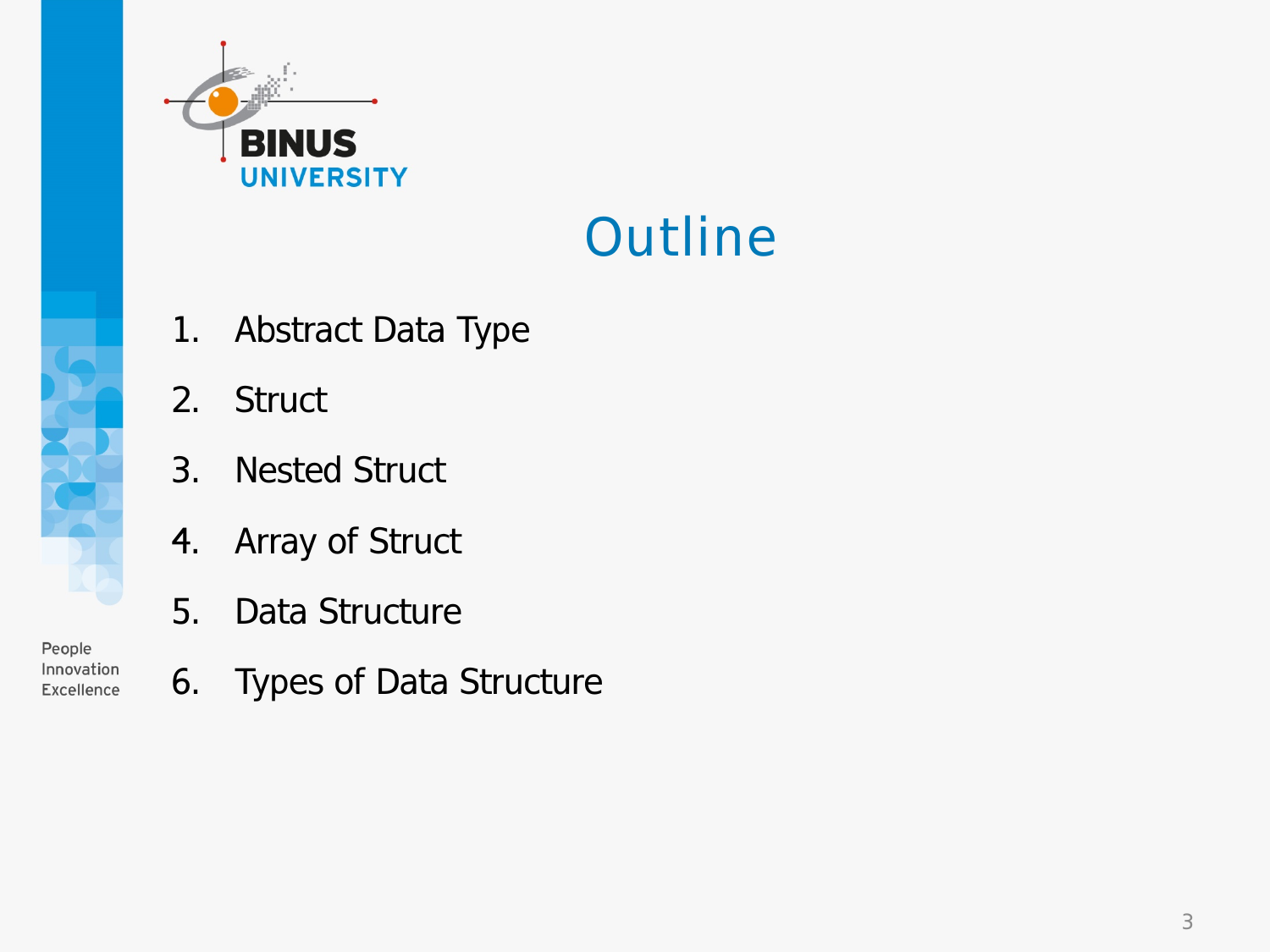

# Outline
Abstract Data Type
Struct
Nested Struct
Array of Struct
Data Structure
Types of Data Structure

3